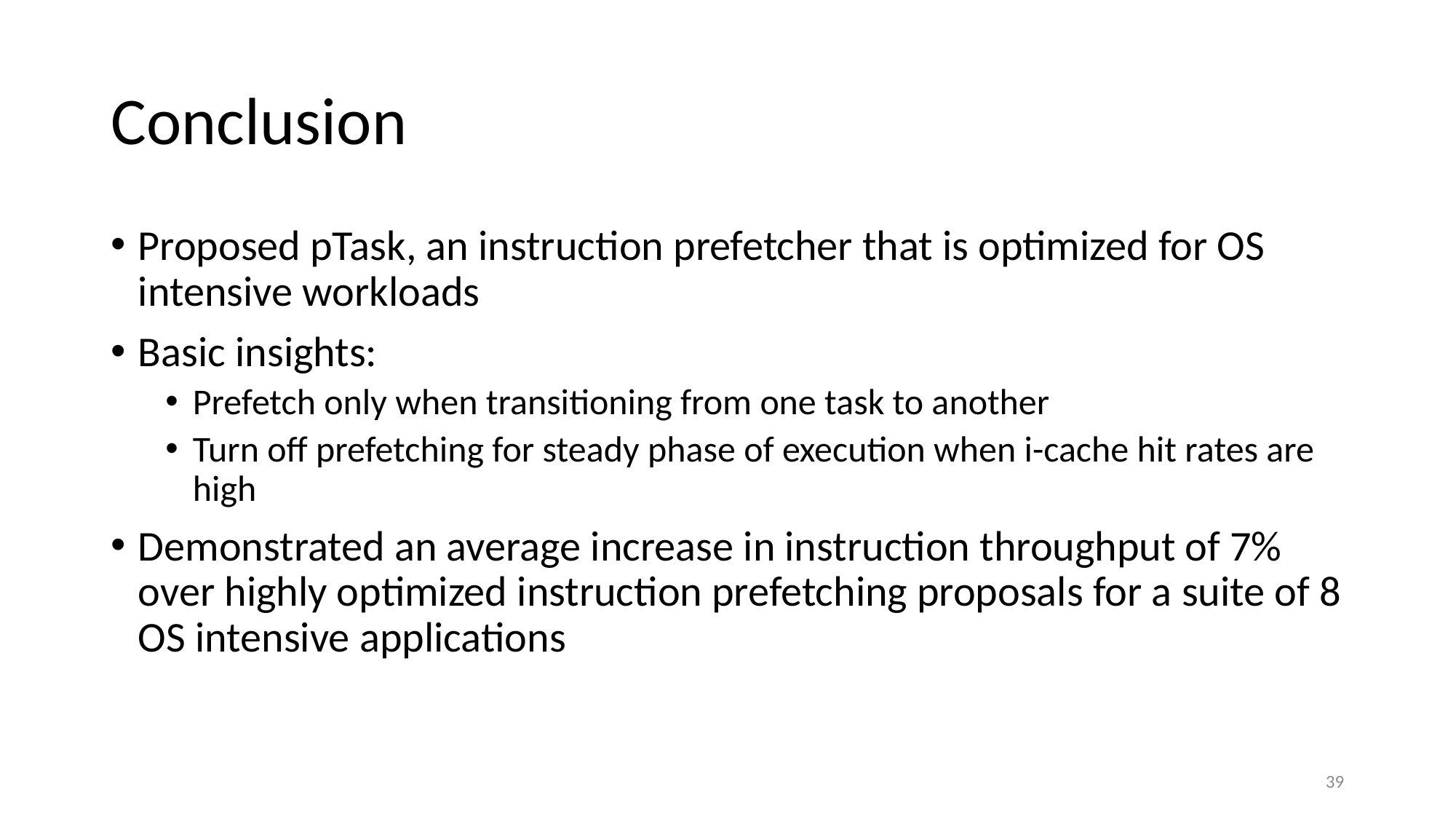

# Conclusion
Proposed pTask, an instruction prefetcher that is optimized for OS intensive workloads
Basic insights:
Prefetch only when transitioning from one task to another
Turn off prefetching for steady phase of execution when i-cache hit rates are high
Demonstrated an average increase in instruction throughput of 7% over highly optimized instruction prefetching proposals for a suite of 8 OS intensive applications
39